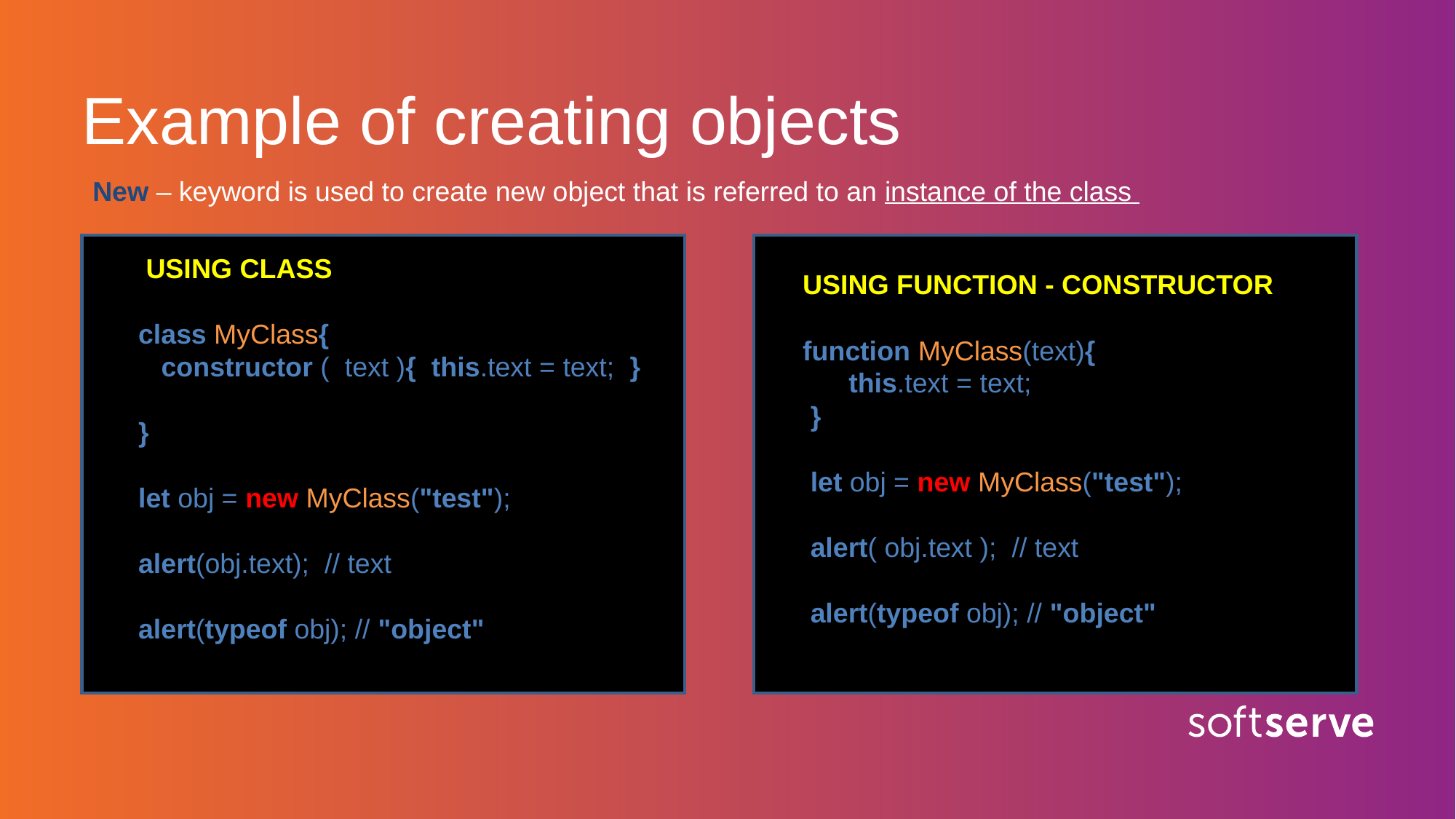

Example of creating objects
New – keyword is used to create new object that is referred to an instance of the class
       USING CLASS

      class MyClass{
         constructor (  text ){  this.text = text;  }

      }

      let obj = new MyClass("test");

      alert(obj.text);  // text
      alert(typeof obj); // "object"

     USING FUNCTION - CONSTRUCTOR

     function MyClass(text){
           this.text = text;
      }

      let obj = new MyClass("test");

      alert( obj.text );  // text

      alert(typeof obj); // "object"